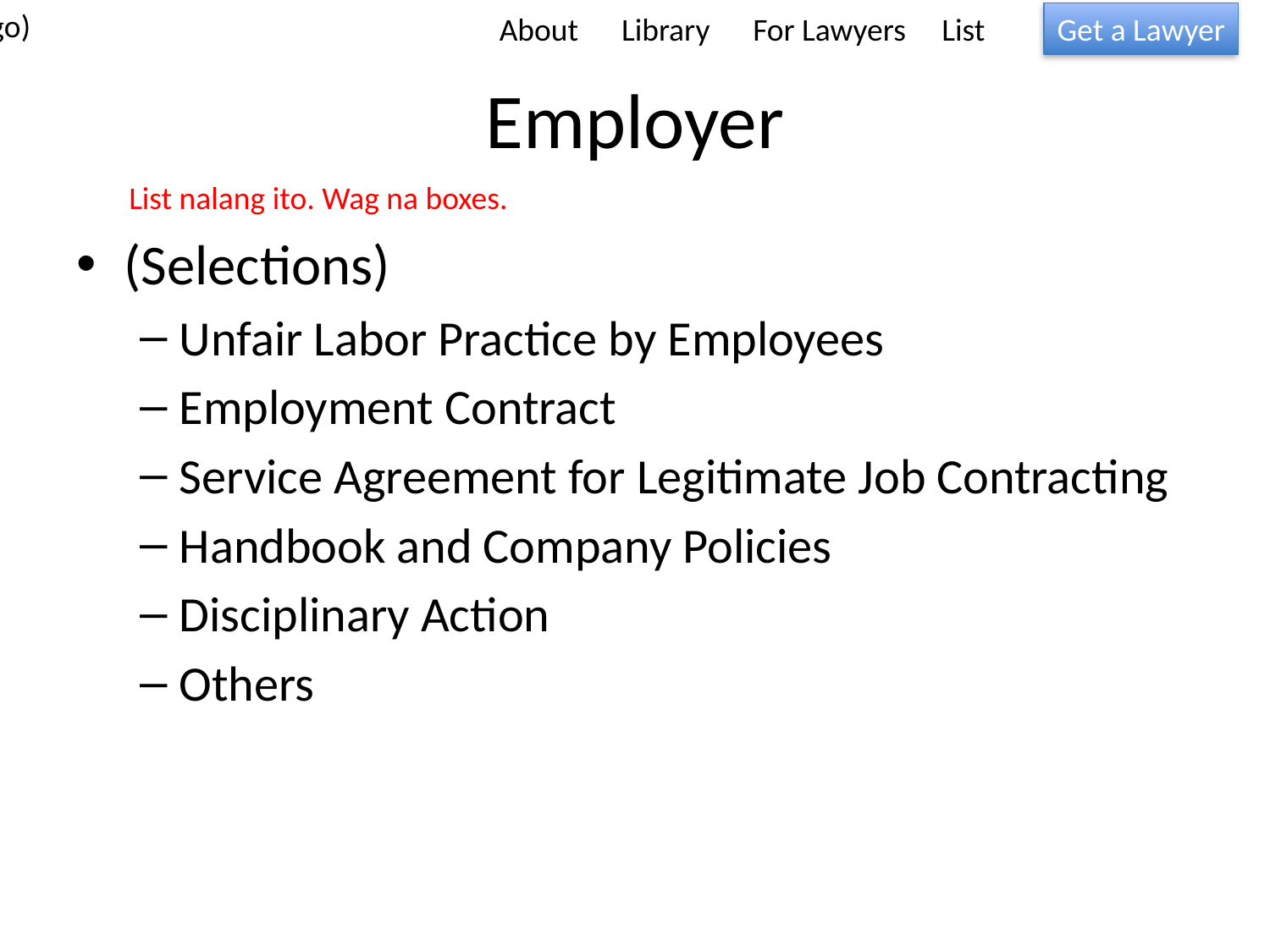

(Logo)
About      Library      For Lawyers     List
Get a Lawyer
# Employer
List nalang ito. Wag na boxes.
(Selections)
Unfair Labor Practice by Employees
Employment Contract
Service Agreement for Legitimate Job Contracting
Handbook and Company Policies
Disciplinary Action
Others